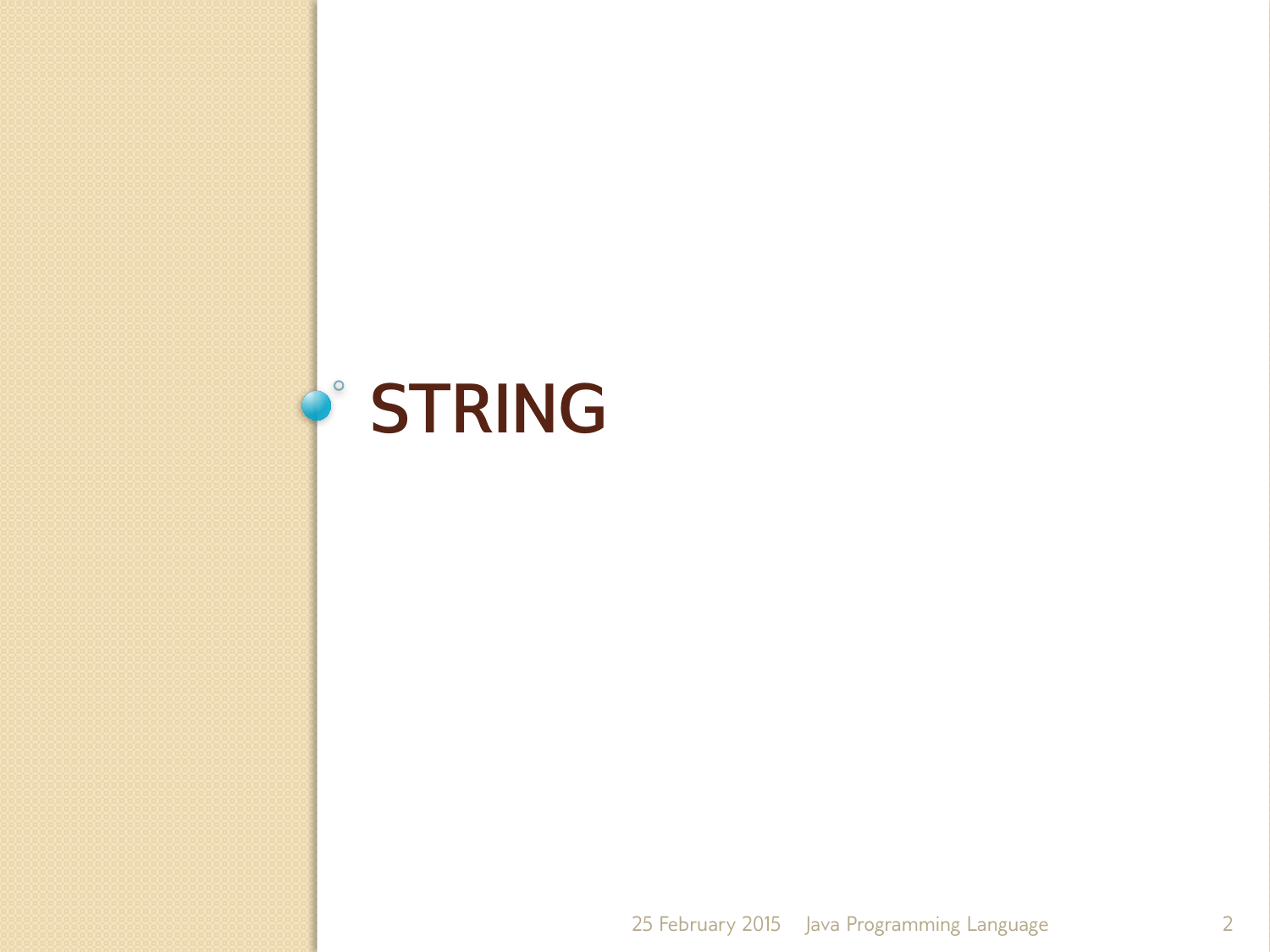

# String
25 February 2015
Java Programming Language
2